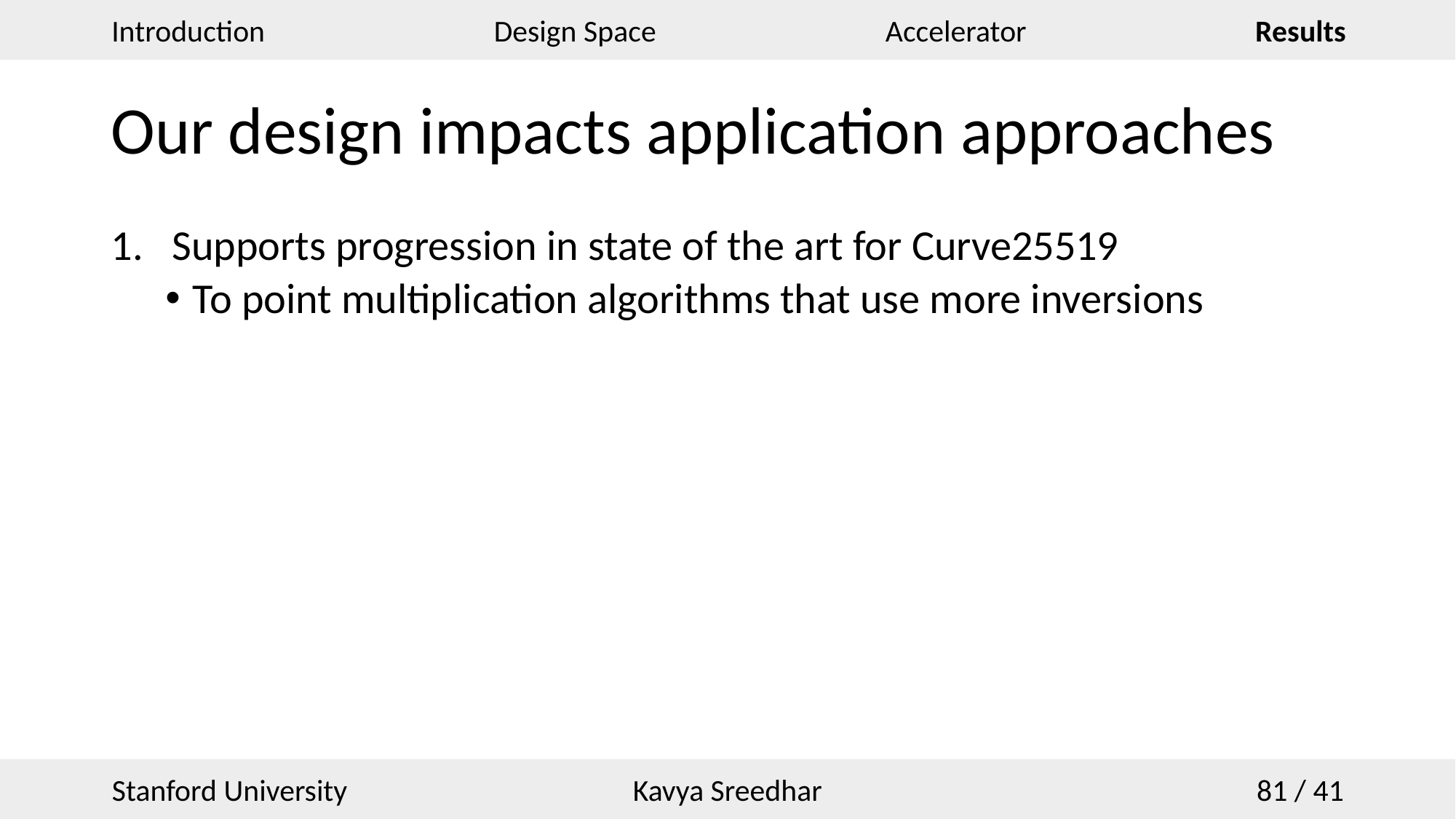

# Our design impacts application approaches
Supports progression in state of the art for Curve25519
To point multiplication algorithms that use more inversions